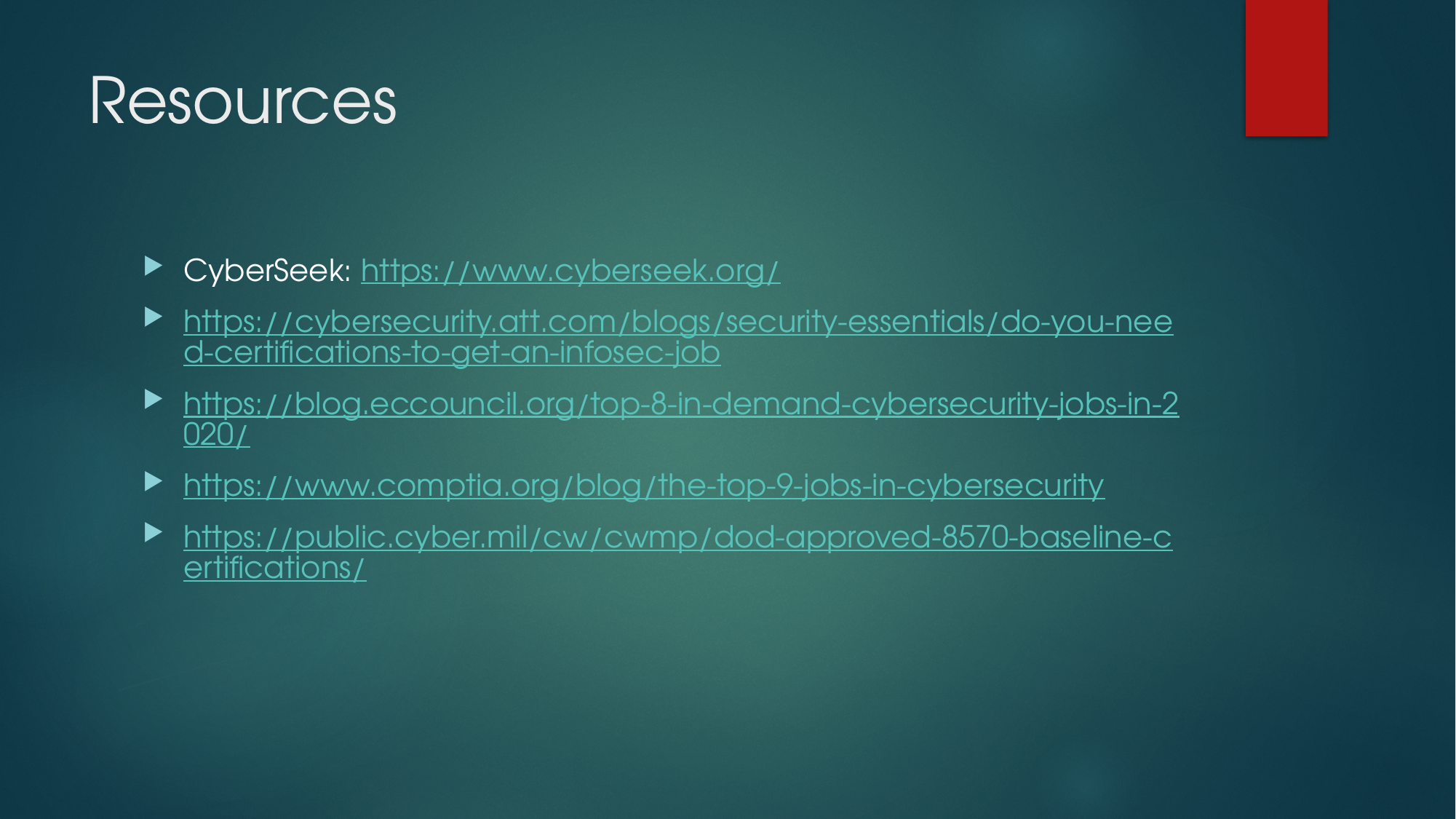

# Resources
CyberSeek: https://www.cyberseek.org/
https://cybersecurity.att.com/blogs/security-essentials/do-you-need-certifications-to-get-an-infosec-job
https://blog.eccouncil.org/top-8-in-demand-cybersecurity-jobs-in-2020/
https://www.comptia.org/blog/the-top-9-jobs-in-cybersecurity
https://public.cyber.mil/cw/cwmp/dod-approved-8570-baseline-certifications/